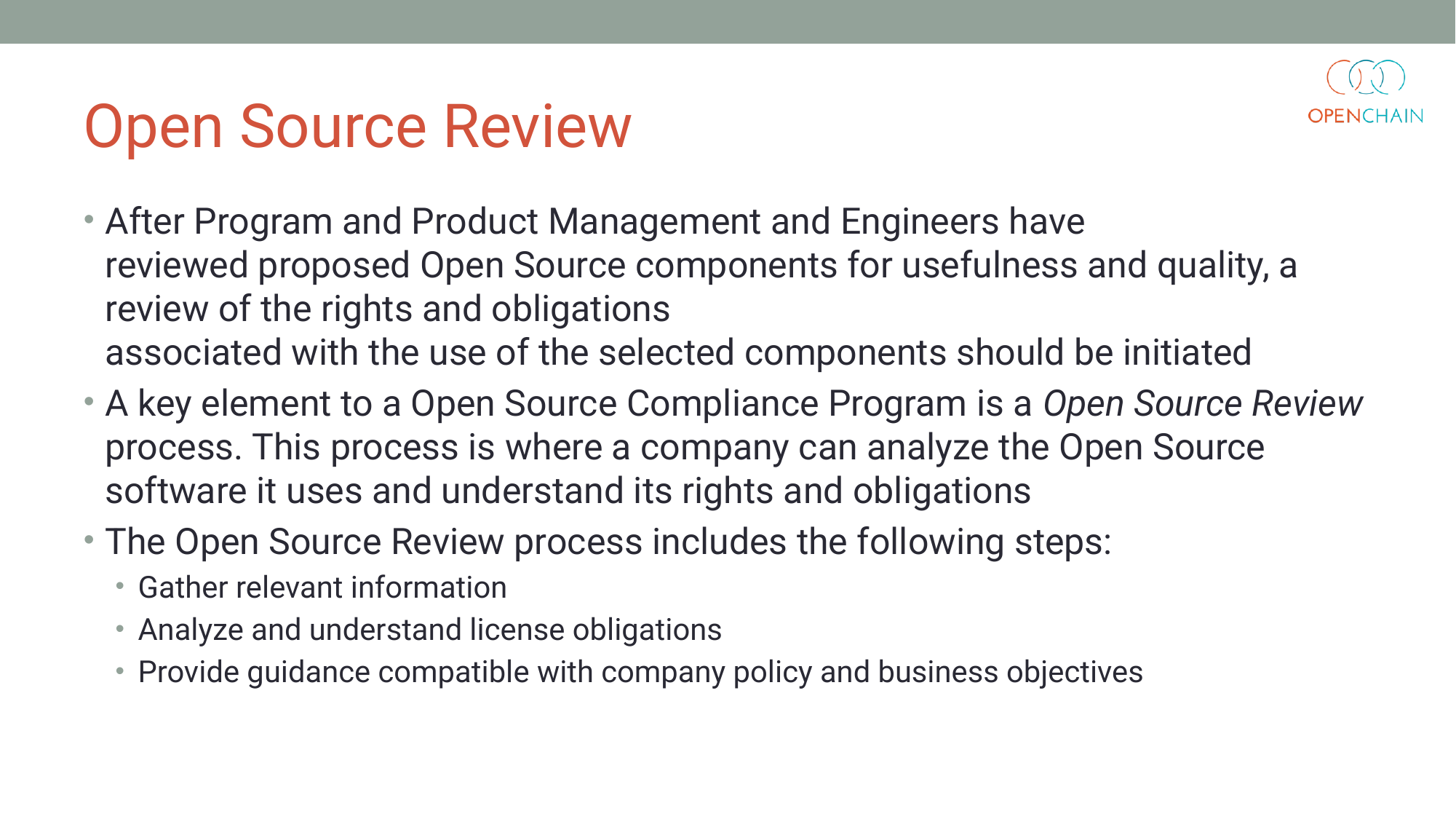

Open Source Review
After Program and Product Management and Engineers have reviewed proposed Open Source components for usefulness and quality, a review of the rights and obligations
associated with the use of the selected components should be initiated
A key element to a Open Source Compliance Program is a Open Source Review process. This process is where a company can analyze the Open Source software it uses and understand its rights and obligations
The Open Source Review process includes the following steps:
Gather relevant information
Analyze and understand license obligations
Provide guidance compatible with company policy and business objectives